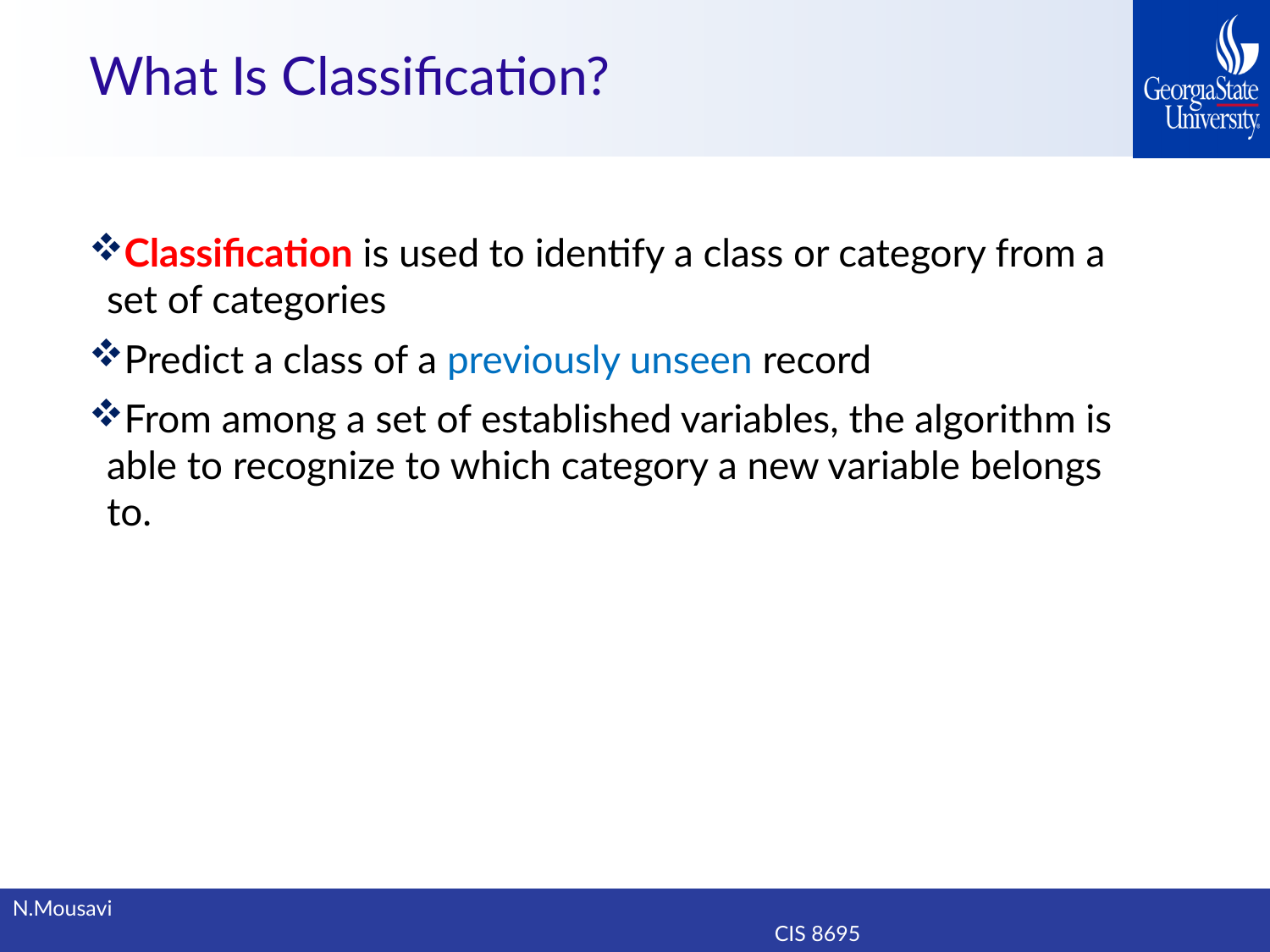

# What Is Classification?
Classification is used to identify a class or category from a set of categories
Predict a class of a previously unseen record
From among a set of established variables, the algorithm is able to recognize to which category a new variable belongs to.